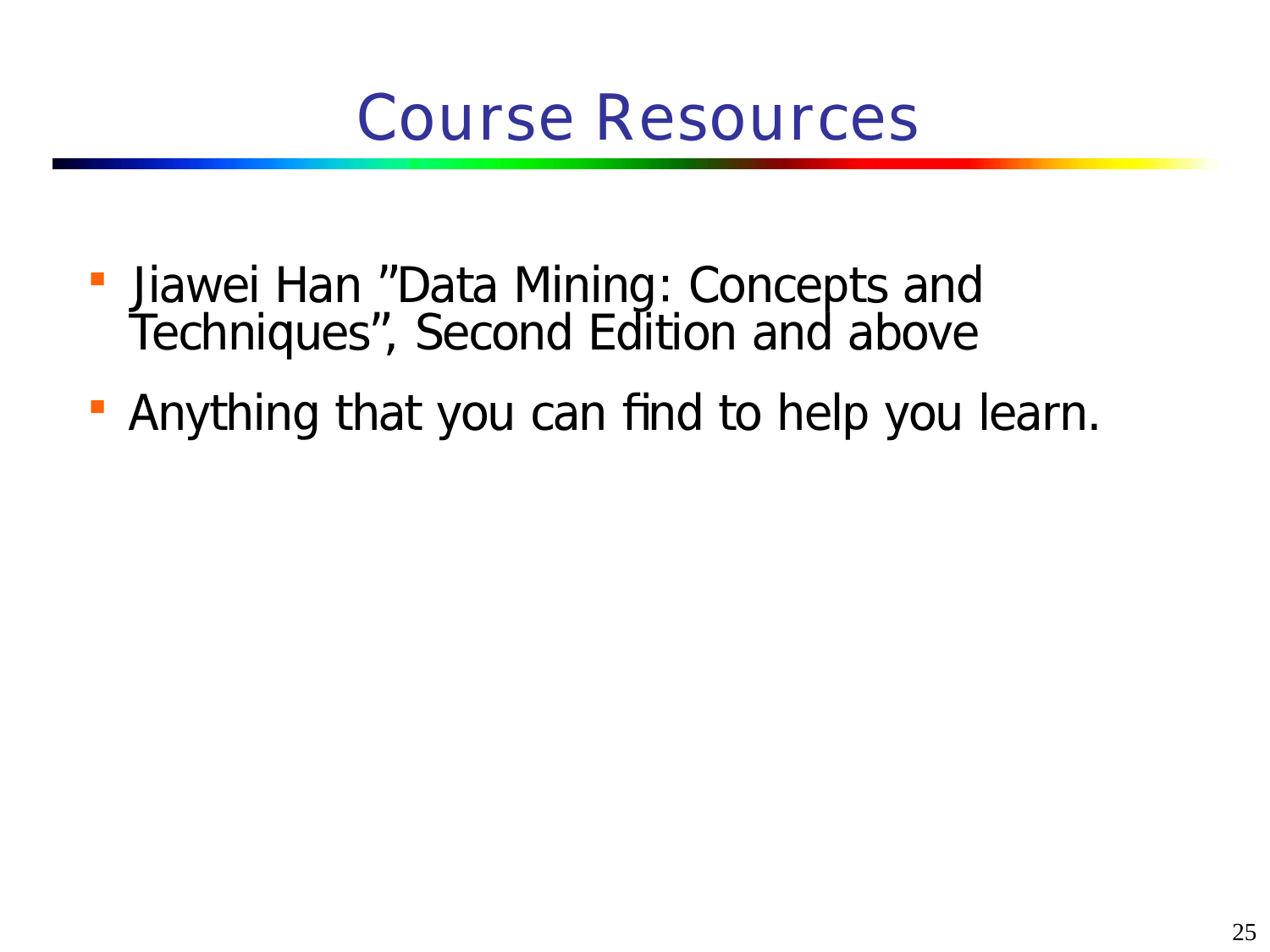

# Course Resources
Jiawei Han ”Data Mining: Concepts and Techniques”, Second Edition and above
Anything that you can find to help you learn.
25